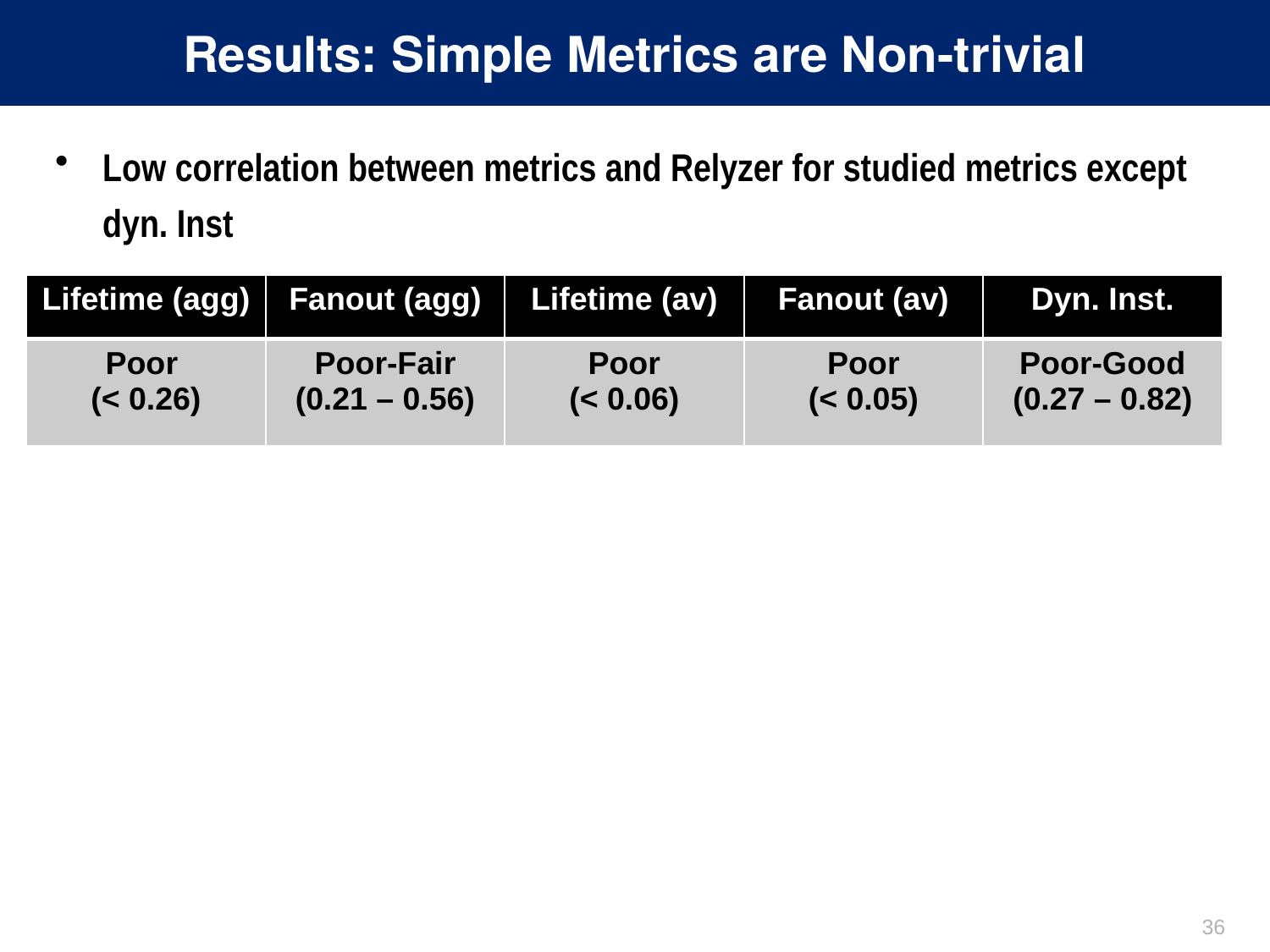

# Results: Simple Metrics are Non-trivial
Low correlation between metrics and Relyzer for studied metrics except dyn. Inst

| Lifetime (agg) | Fanout (agg) | Lifetime (av) | Fanout (av) | Dyn. Inst. |
| --- | --- | --- | --- | --- |
| Poor (< 0.26) | Poor-Fair (0.21 – 0.56) | Poor (< 0.06) | Poor (< 0.05) | Poor-Good (0.27 – 0.82) |
36